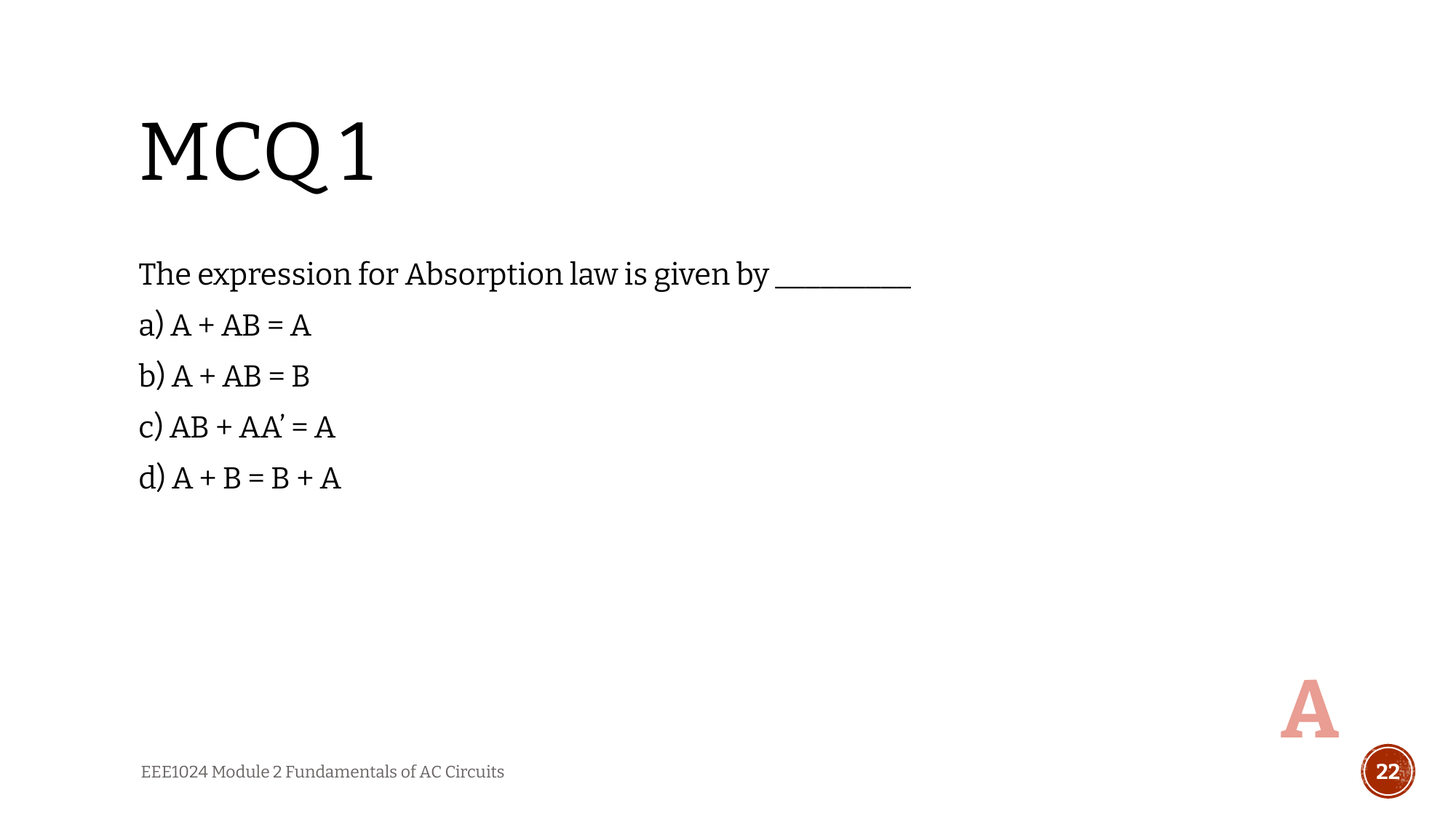

# MCQ 1
The expression for Absorption law is given by _________
a) A + AB = A
b) A + AB = B
c) AB + AA’ = A
d) A + B = B + A
A
EEE1024 Module 2 Fundamentals of AC Circuits
22